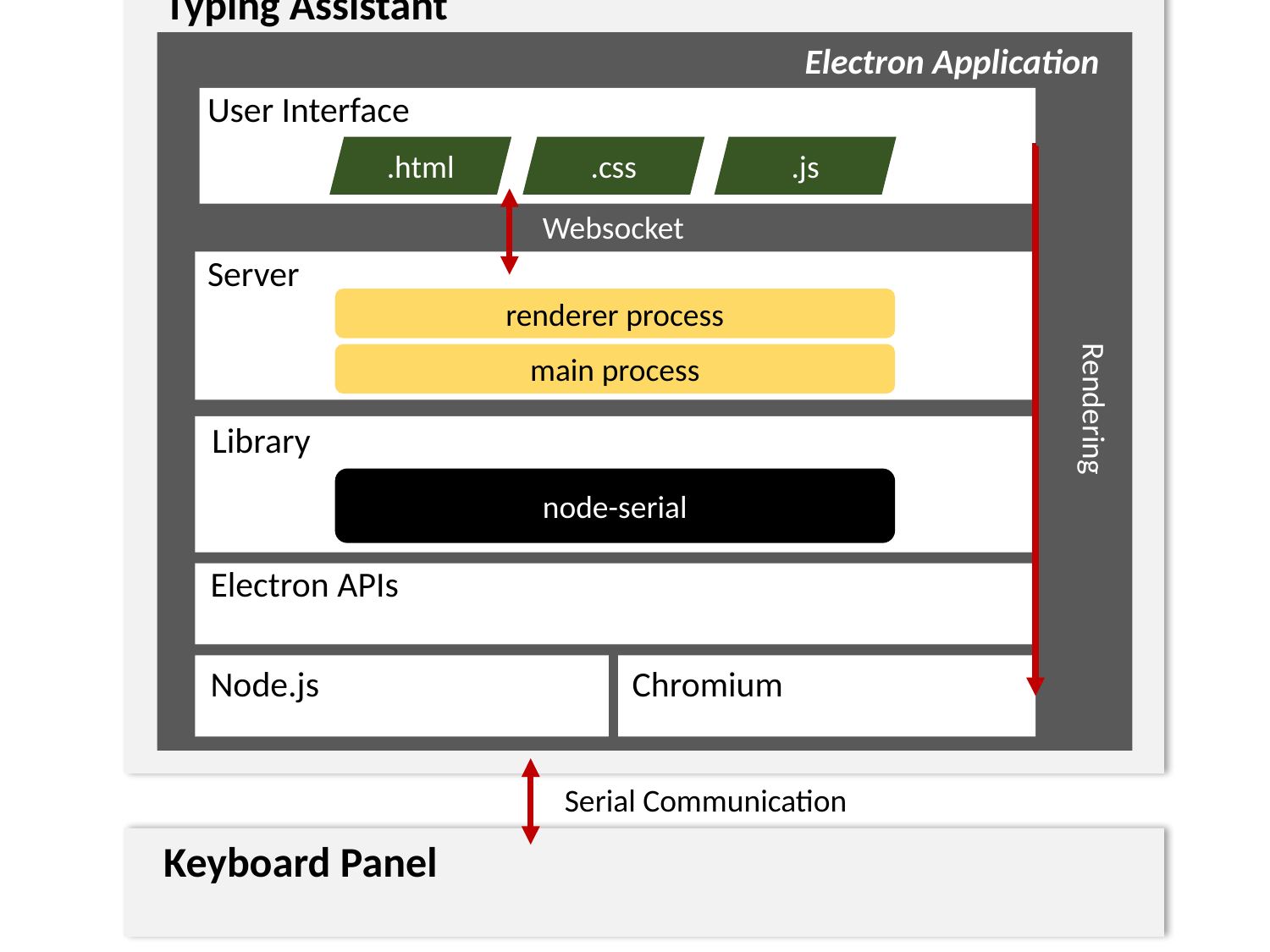

Typing Assistant

Electron Application
User Interface

.html
.css
.js
Websocket
Server

renderer process
main process
Rendering
Library

node-serial
Electron APIs

Node.js
Chromium

Serial Communication

Keyboard Panel